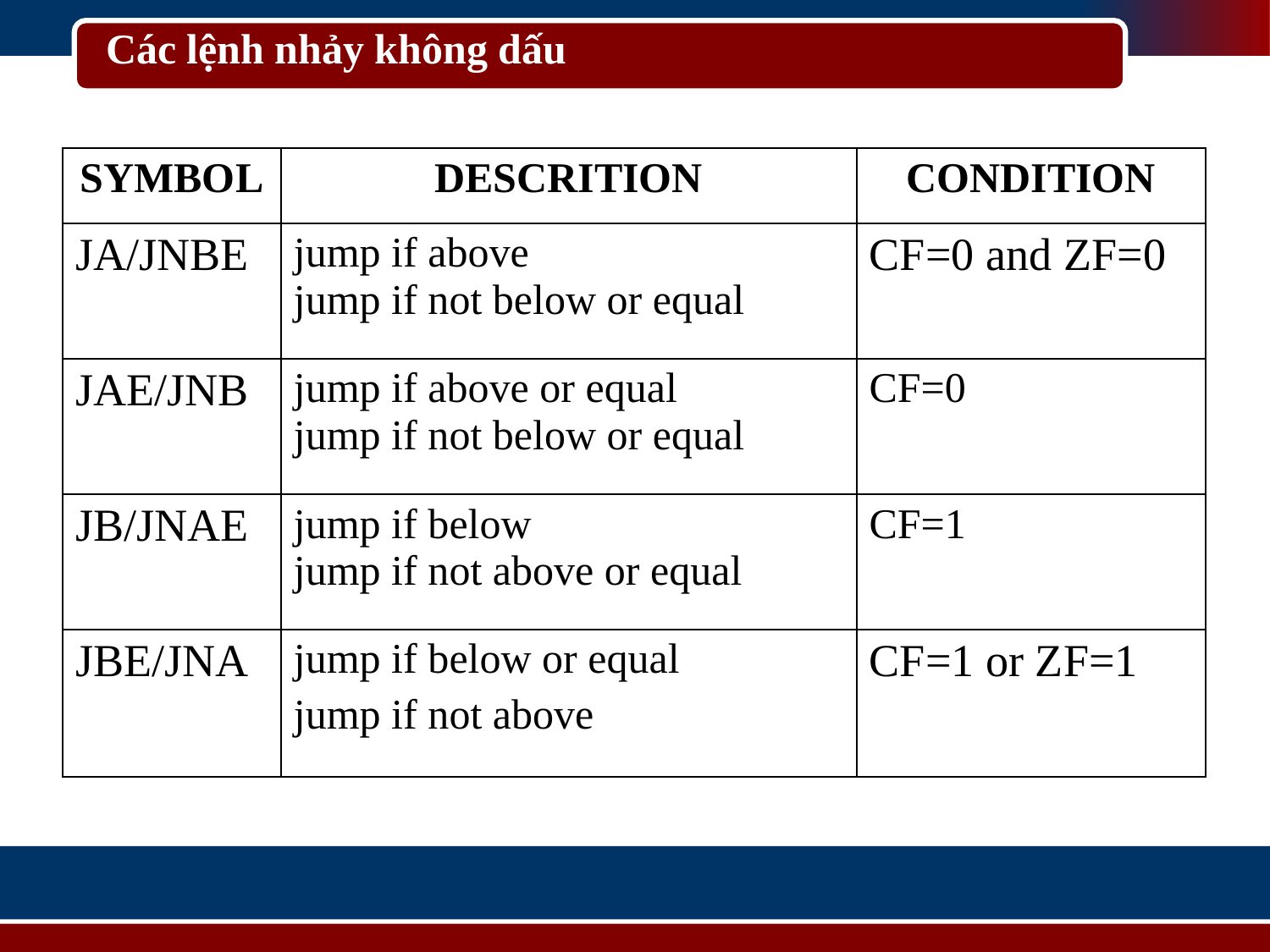

# Các lệnh nhảy không dấu
| SYMBOL | DESCRITION | CONDITION |
| --- | --- | --- |
| JA/JNBE | jump if above jump if not below or equal | CF=0 and ZF=0 |
| JAE/JNB | jump if above or equal jump if not below or equal | CF=0 |
| JB/JNAE | jump if below jump if not above or equal | CF=1 |
| JBE/JNA | jump if below or equal jump if not above | CF=1 or ZF=1 |